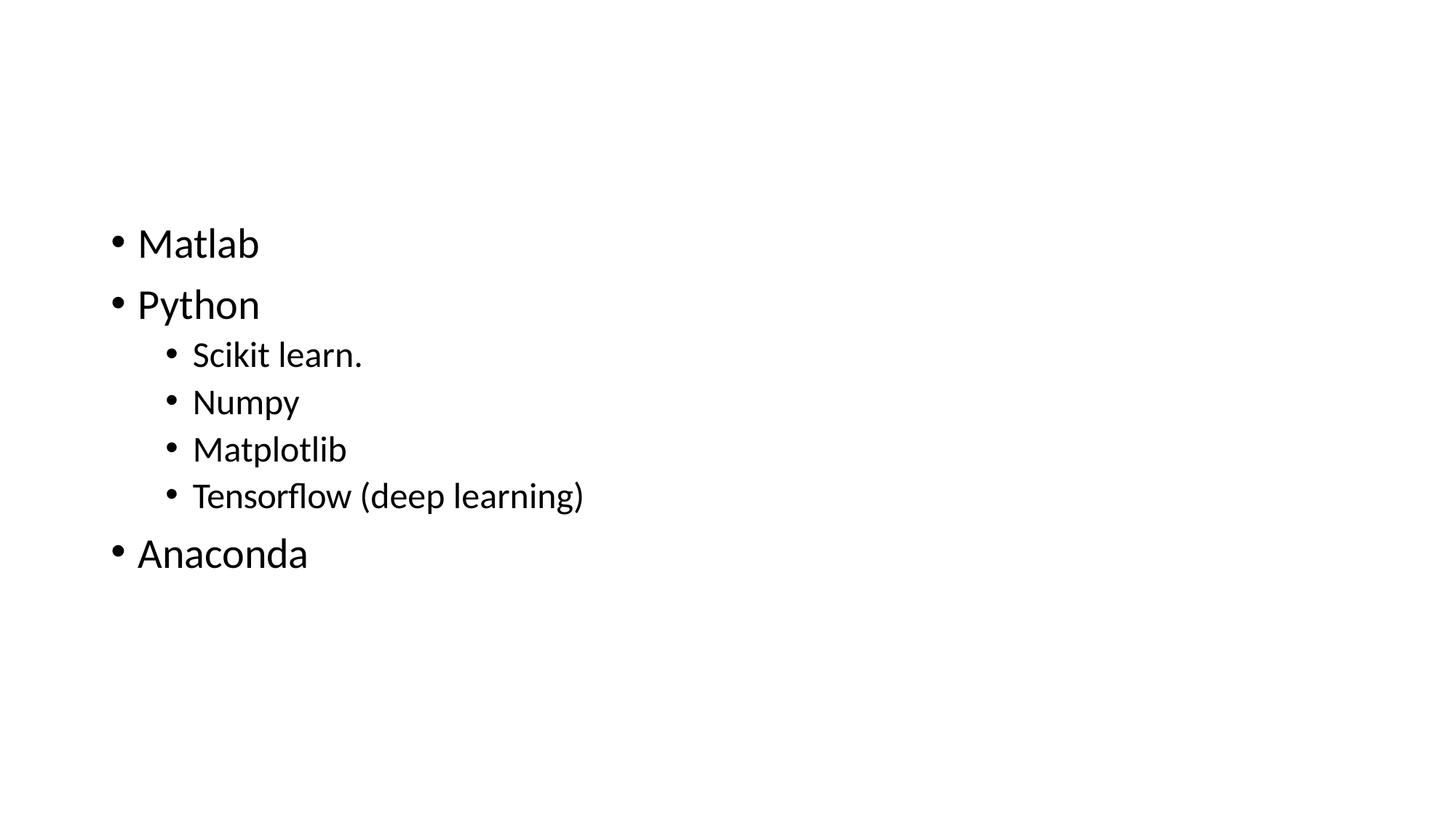

Matlab
Python
Scikit learn.
Numpy
Matplotlib
Tensorflow (deep learning)
Anaconda